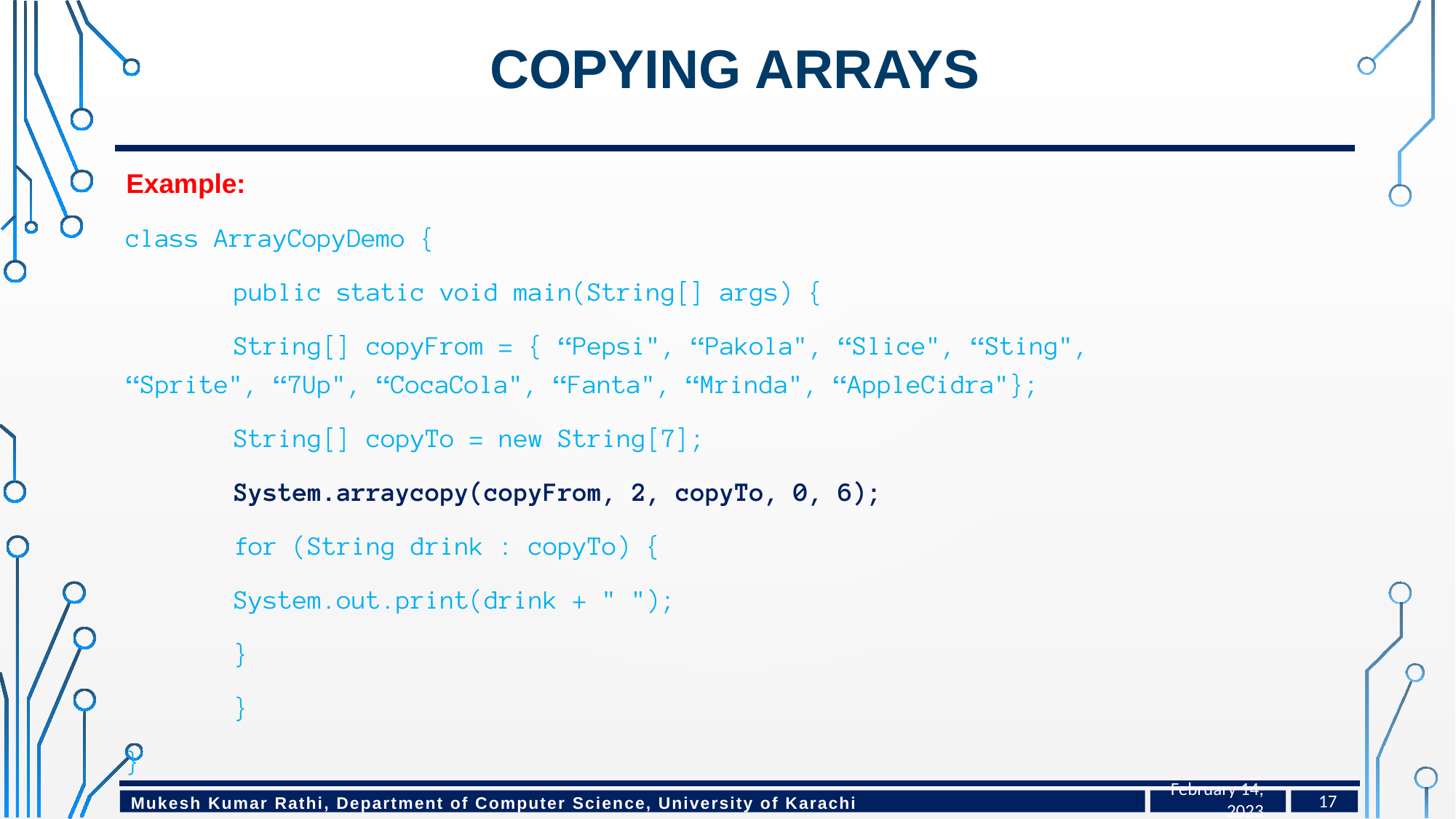

# Copying Arrays
Example:
class ArrayCopyDemo {
	public static void main(String[] args) {
		String[] copyFrom = { “Pepsi", “Pakola", “Slice", “Sting", 			“Sprite", “7Up", “CocaCola", “Fanta", “Mrinda", “AppleCidra"};
		String[] copyTo = new String[7];
		System.arraycopy(copyFrom, 2, copyTo, 0, 6);
		for (String drink : copyTo) {
			System.out.print(drink + " ");
		}
	}
}
February 14, 2023
17